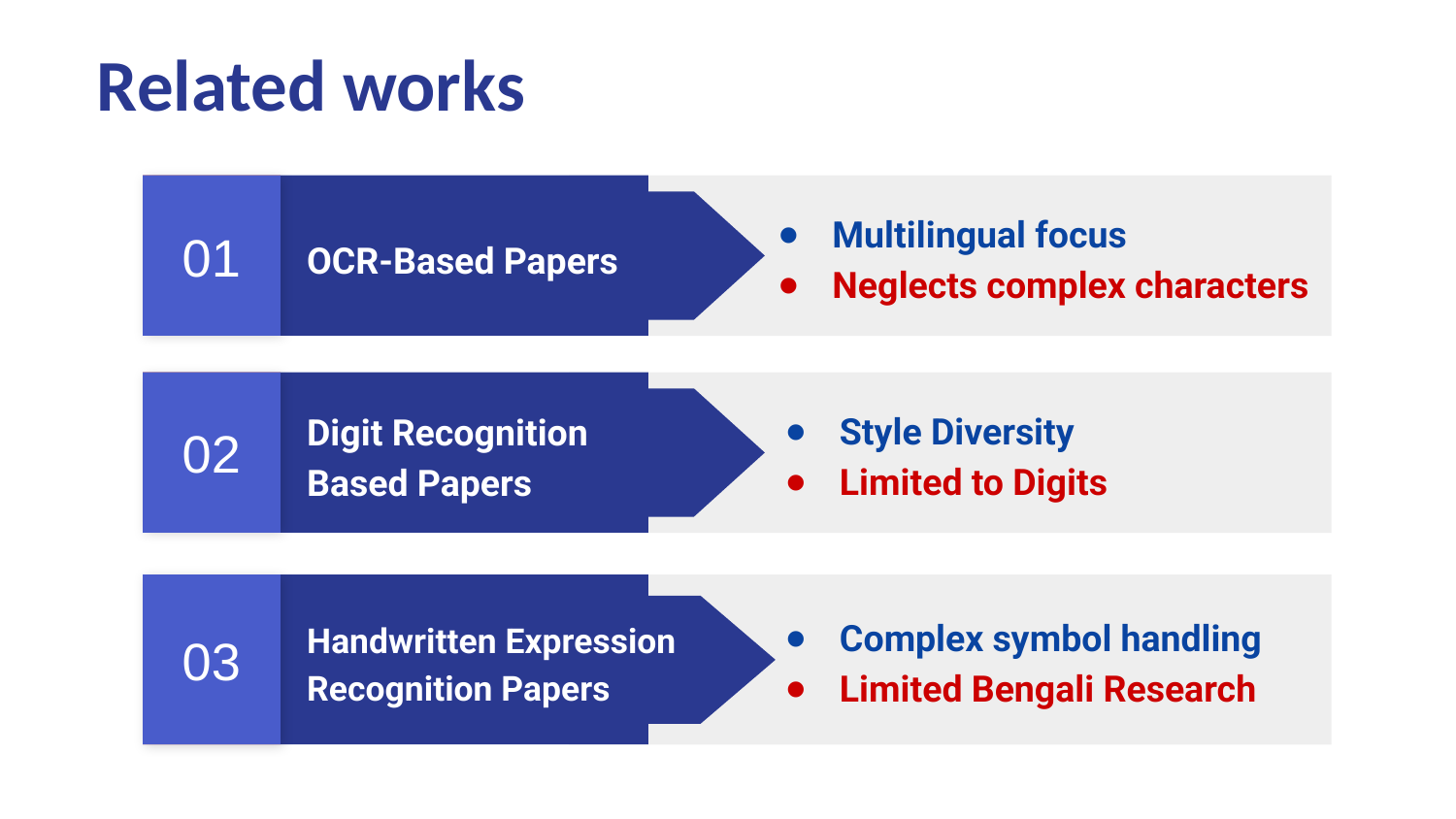

# Related works

Multilingual focus
Neglects complex characters
01

OCR-Based Papers

02

Digit Recognition Based Papers
Style Diversity
Limited to Digits
This study aims to address the absence of a dependable model for Bangla handwriting recognition.
Complex symbol handling
Limited Bengali Research

03

Handwritten Expression Recognition Papers